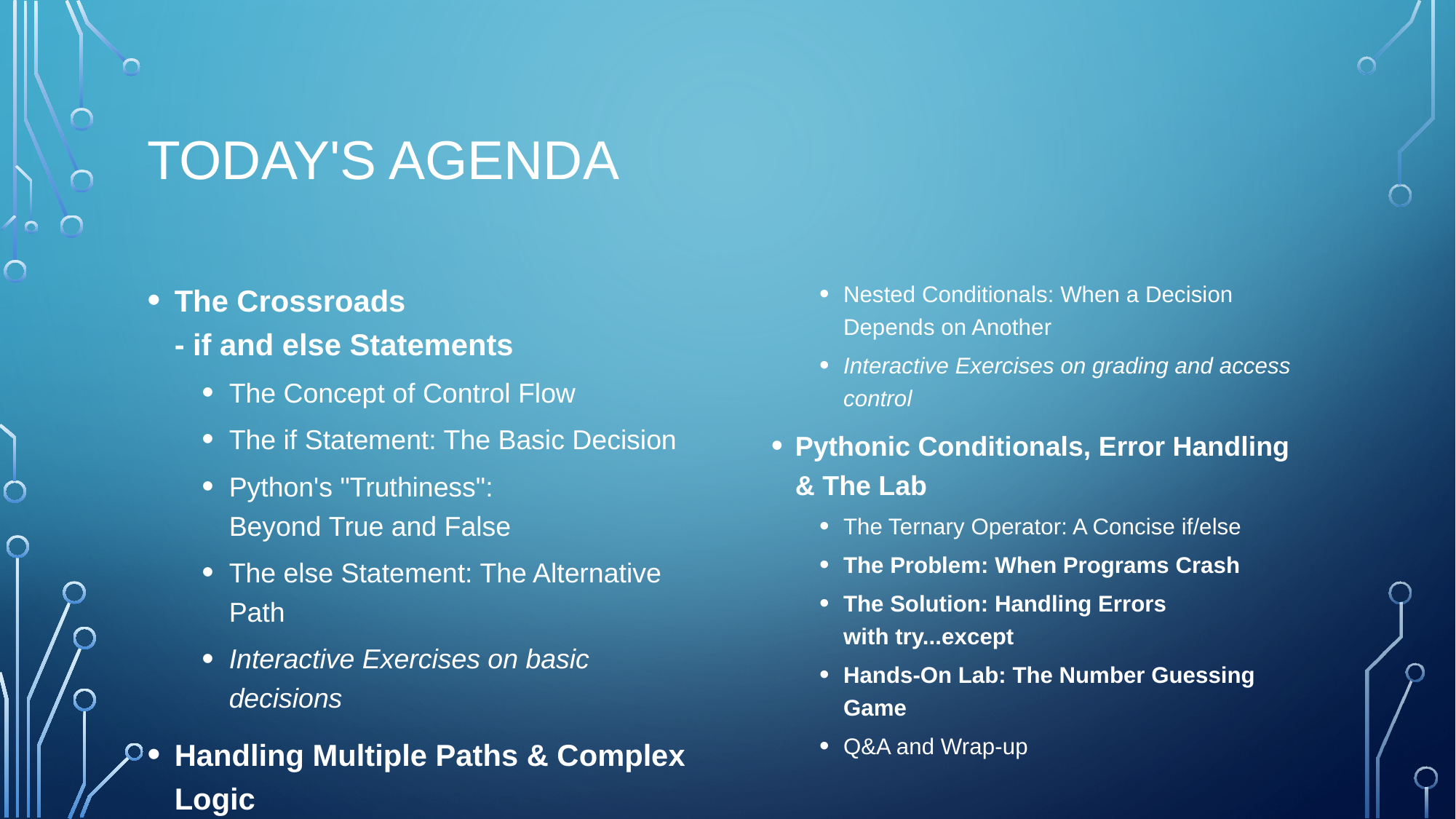

# Today's Agenda
The Crossroads - if and else Statements
The Concept of Control Flow
The if Statement: The Basic Decision
Python's "Truthiness": Beyond True and False
The else Statement: The Alternative Path
Interactive Exercises on basic decisions
Handling Multiple Paths & Complex Logic
The elif Statement: Avoiding Messy Nesting
Building Complex Conditions with and, or, not
Nested Conditionals: When a Decision Depends on Another
Interactive Exercises on grading and access control
Pythonic Conditionals, Error Handling & The Lab
The Ternary Operator: A Concise if/else
The Problem: When Programs Crash
The Solution: Handling Errors with try...except
Hands-On Lab: The Number Guessing Game
Q&A and Wrap-up